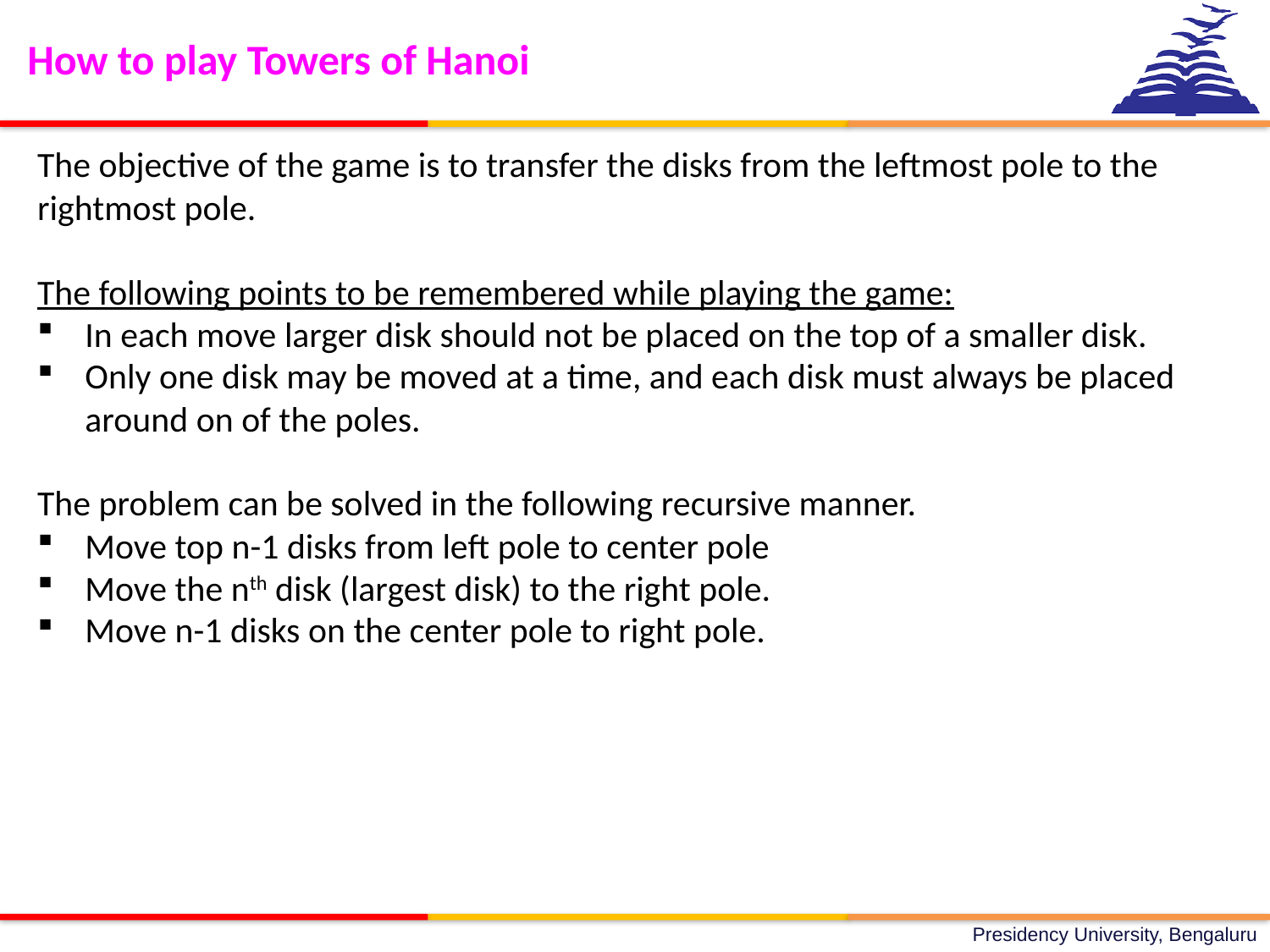

How to play Towers of Hanoi
The objective of the game is to transfer the disks from the leftmost pole to the rightmost pole.

The following points to be remembered while playing the game:
In each move larger disk should not be placed on the top of a smaller disk.
Only one disk may be moved at a time, and each disk must always be placed around on of the poles.

The problem can be solved in the following recursive manner.
Move top n-1 disks from left pole to center pole
Move the nth disk (largest disk) to the right pole.
Move n-1 disks on the center pole to right pole.